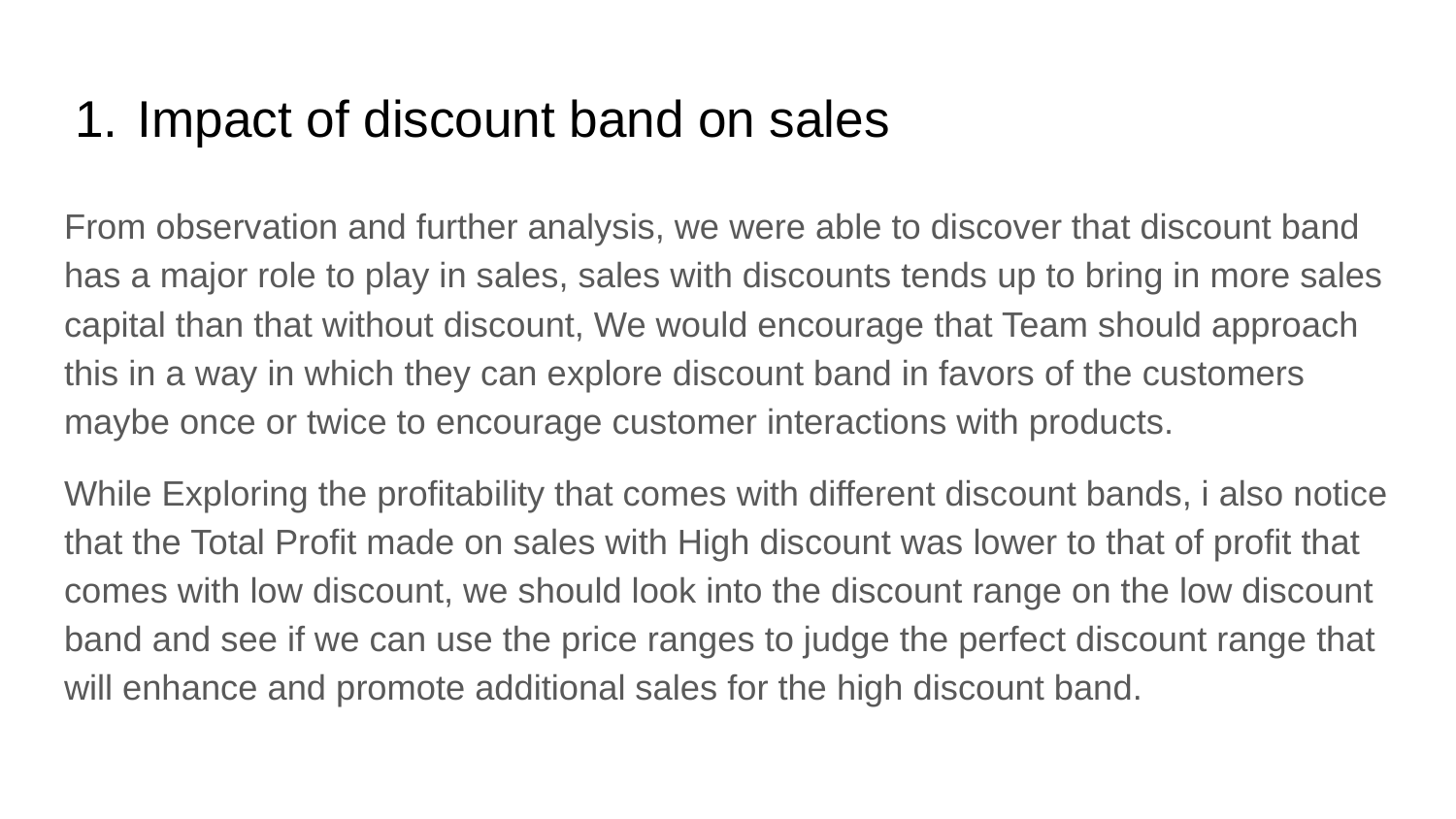

# Impact of discount band on sales
From observation and further analysis, we were able to discover that discount band has a major role to play in sales, sales with discounts tends up to bring in more sales capital than that without discount, We would encourage that Team should approach this in a way in which they can explore discount band in favors of the customers maybe once or twice to encourage customer interactions with products.
While Exploring the profitability that comes with different discount bands, i also notice that the Total Profit made on sales with High discount was lower to that of profit that comes with low discount, we should look into the discount range on the low discount band and see if we can use the price ranges to judge the perfect discount range that will enhance and promote additional sales for the high discount band.